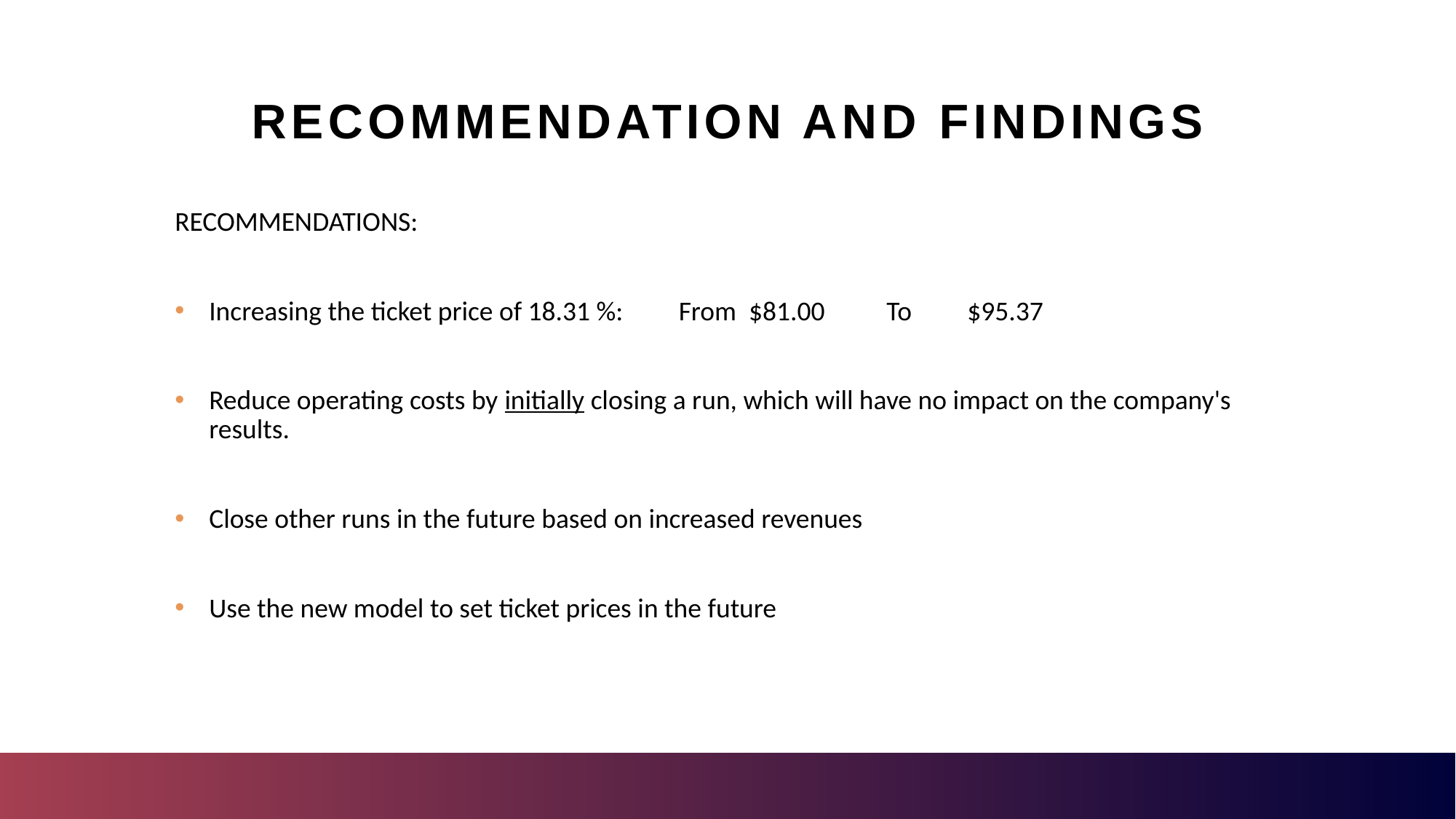

# RECOMMENDATION AND FINDINGS
RECOMMENDATIONS:

Increasing the ticket price of 18.31 %:         From  $81.00          To         $95.37

Reduce operating costs by initially closing a run, which will have no impact on the company's results.

Close other runs in the future based on increased revenues

Use the new model to set ticket prices in the future

BIG MOUNTAIN PRESENTATION